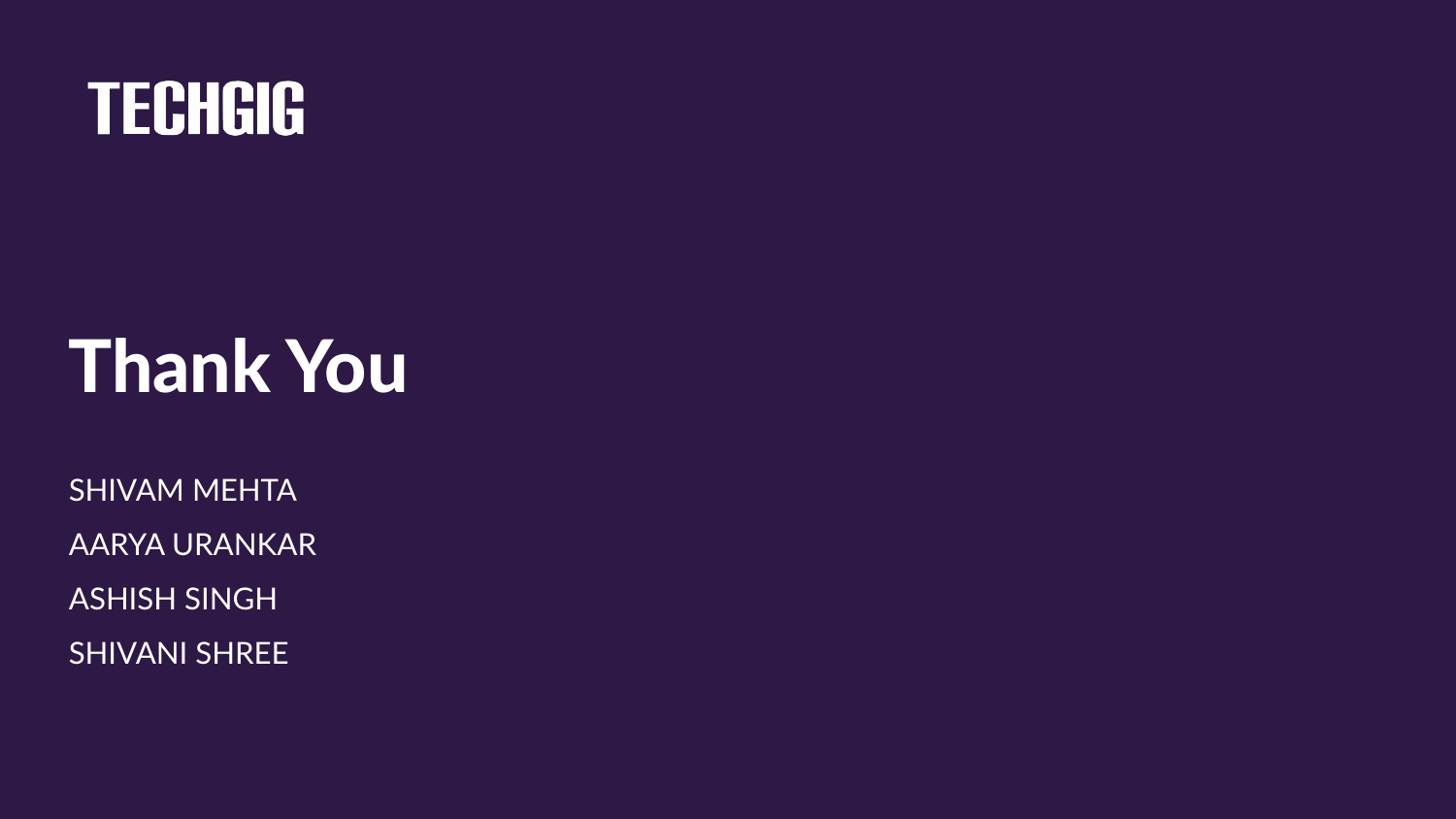

# Thank You
SHIVAM MEHTA
AARYA URANKAR
ASHISH SINGH
SHIVANI SHREE